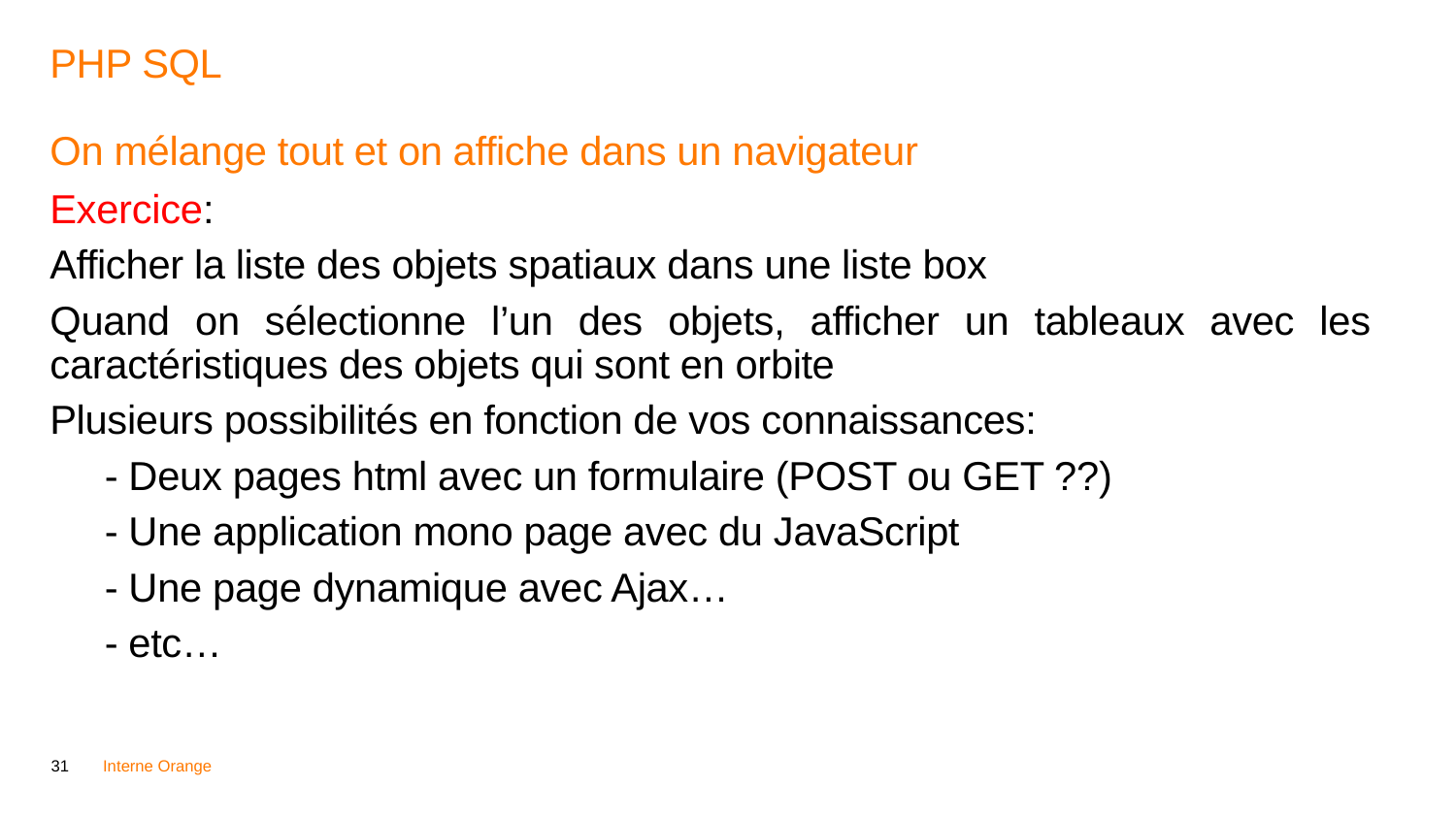

# PHP SQL On mélange tout et on affiche dans un navigateur
Exercice:
Afficher la liste des objets spatiaux dans une liste box
Quand on sélectionne l’un des objets, afficher un tableaux avec les caractéristiques des objets qui sont en orbite
Plusieurs possibilités en fonction de vos connaissances:
- Deux pages html avec un formulaire (POST ou GET ??)
- Une application mono page avec du JavaScript
- Une page dynamique avec Ajax…
- etc…